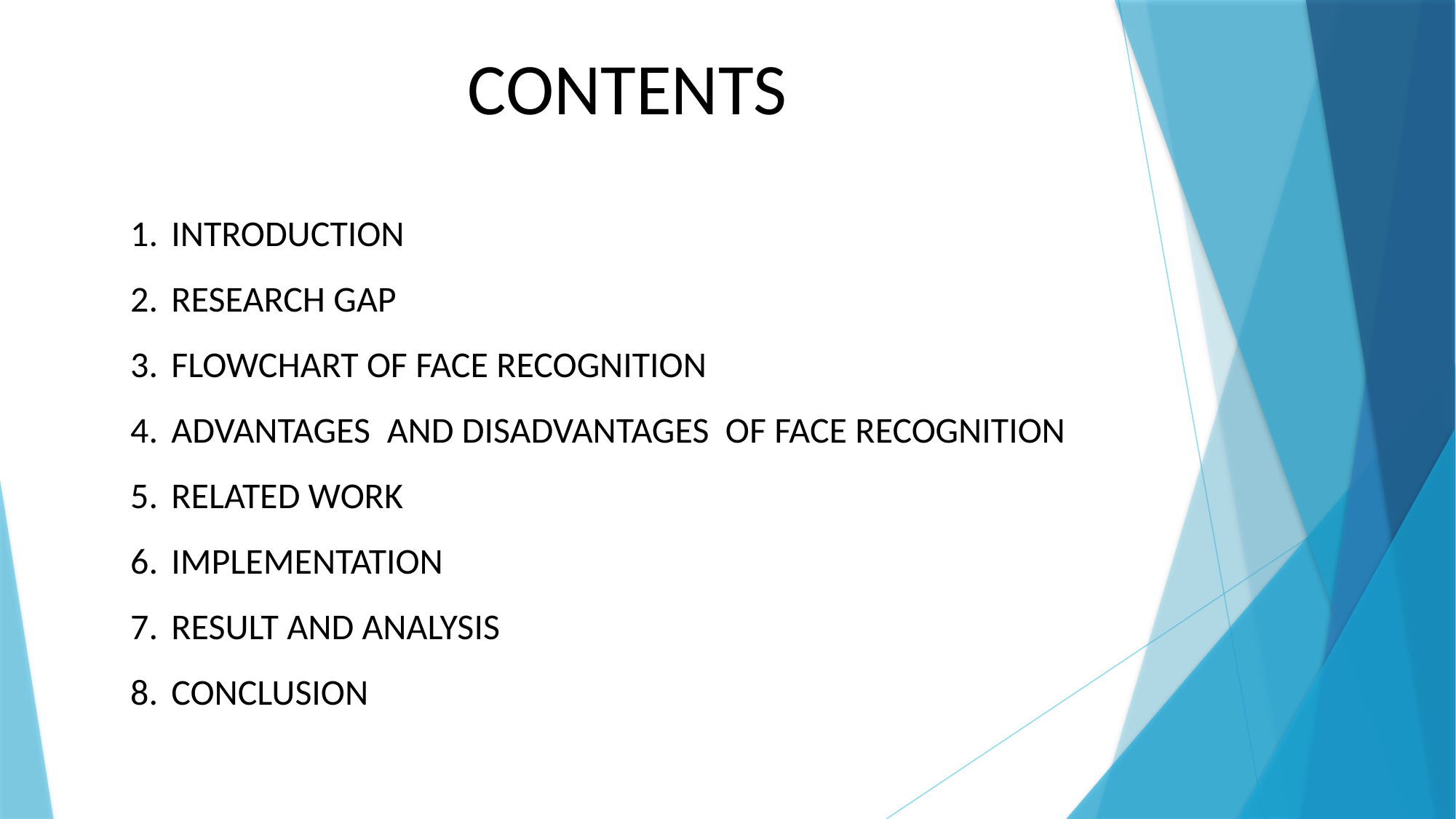

CONTENTS
INTRODUCTION
RESEARCH GAP
FLOWCHART OF FACE RECOGNITION
ADVANTAGES  AND DISADVANTAGES  OF FACE RECOGNITION
RELATED WORK
IMPLEMENTATION
RESULT AND ANALYSIS
CONCLUSION